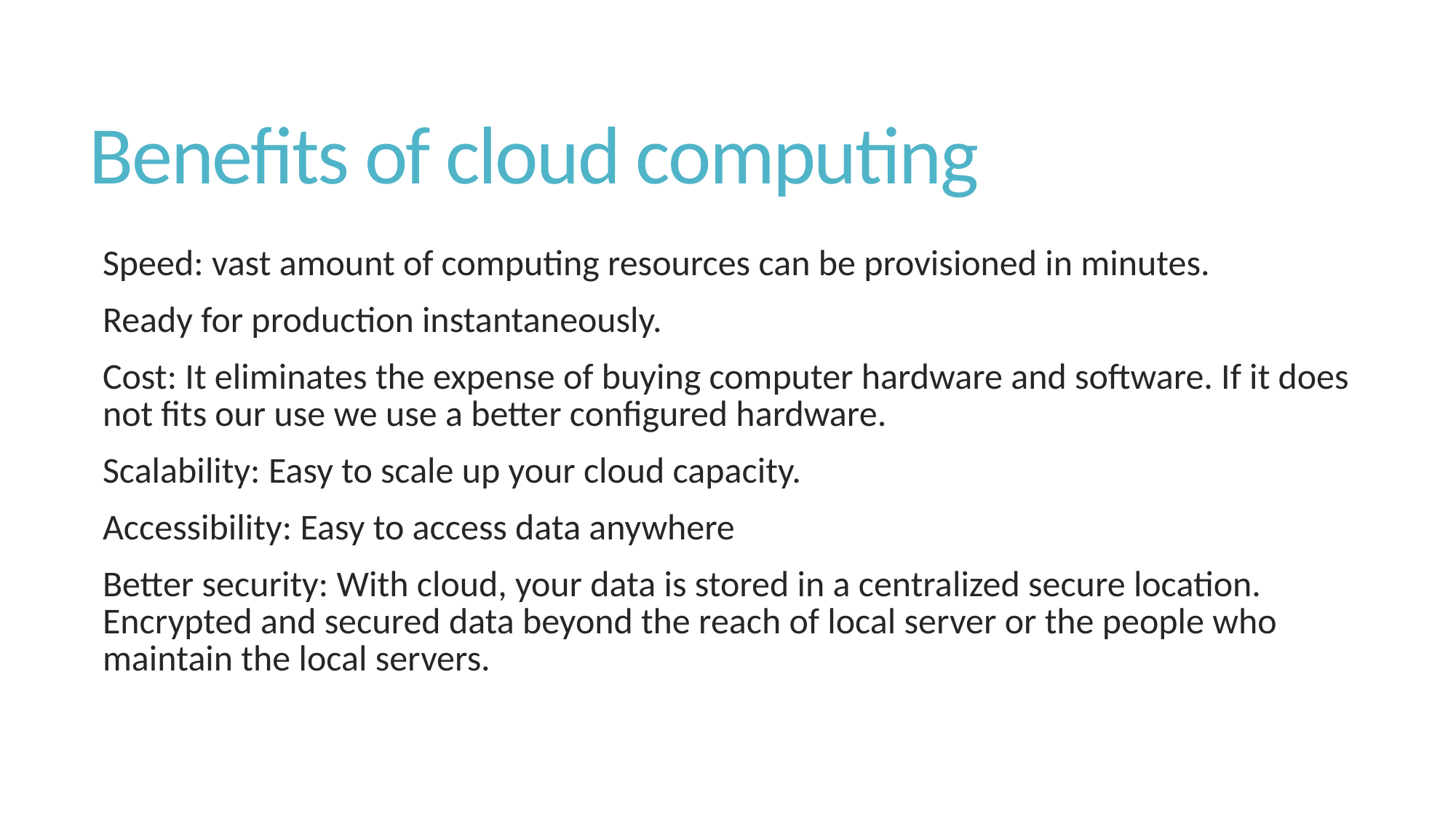

# Benefits of cloud computing
Speed: vast amount of computing resources can be provisioned in minutes.
Ready for production instantaneously.
Cost: It eliminates the expense of buying computer hardware and software. If it does not fits our use we use a better configured hardware.
Scalability: Easy to scale up your cloud capacity.
Accessibility: Easy to access data anywhere
Better security: With cloud, your data is stored in a centralized secure location. Encrypted and secured data beyond the reach of local server or the people who maintain the local servers.